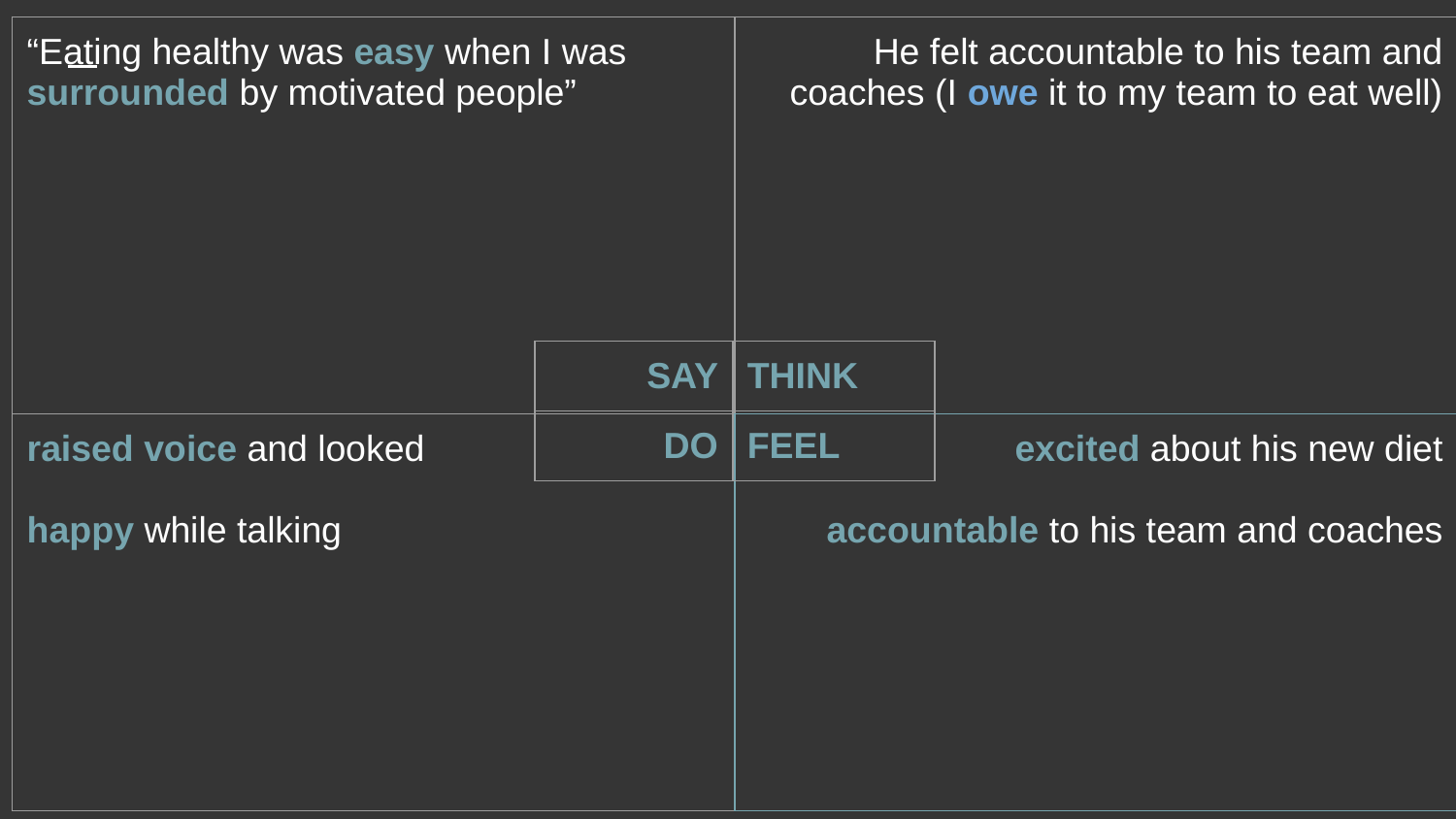

| “Eating healthy was easy when I was surrounded by motivated people” | He felt accountable to his team and coaches (I owe it to my team to eat well) |
| --- | --- |
| raised voice and looked happy while talking | excited about his new diet accountable to his team and coaches |
| SAY | THINK |
| --- | --- |
| DO | FEEL |